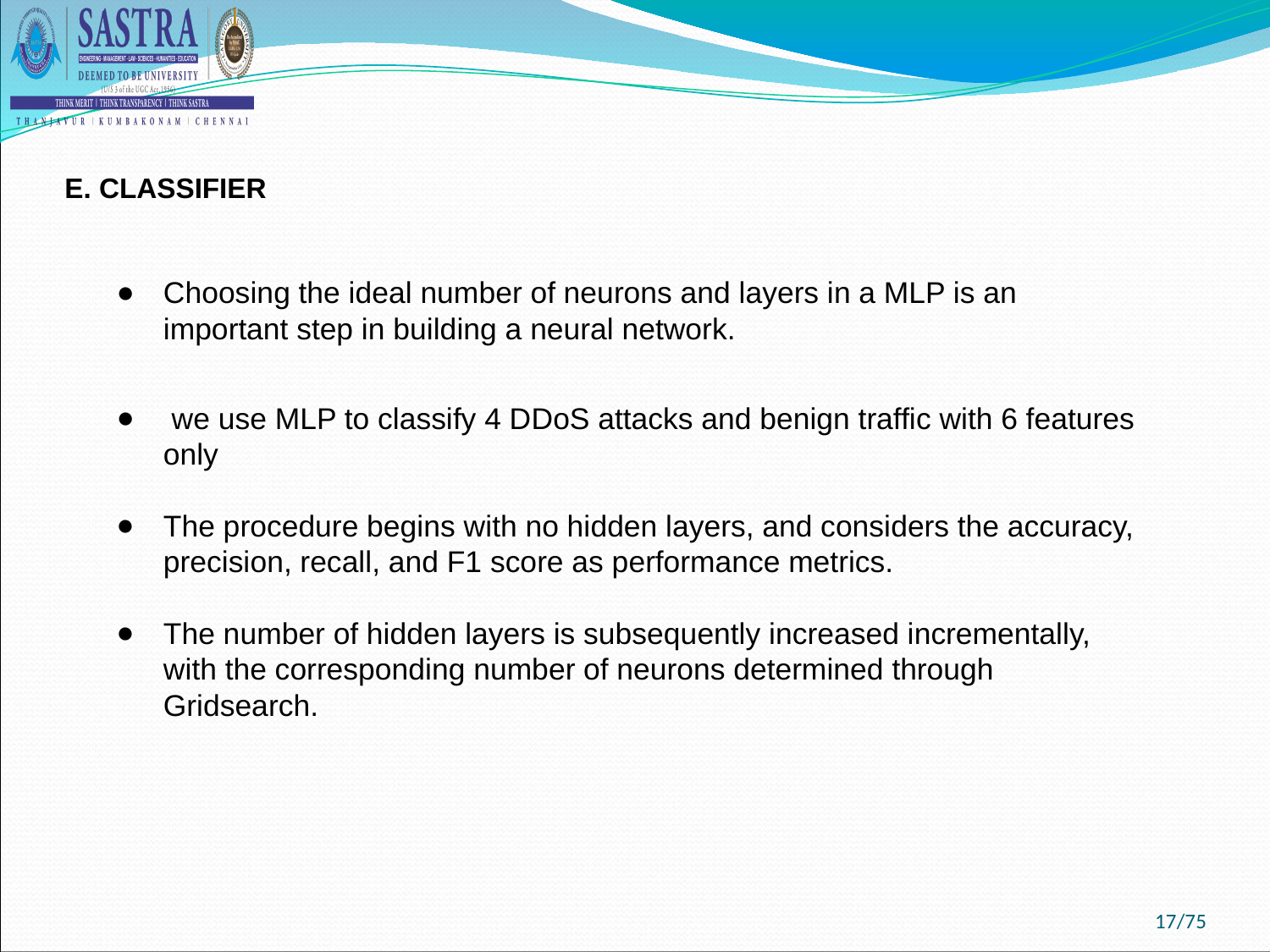

E. CLASSIFIER
Choosing the ideal number of neurons and layers in a MLP is an important step in building a neural network.
 we use MLP to classify 4 DDoS attacks and benign traffic with 6 features only
The procedure begins with no hidden layers, and considers the accuracy, precision, recall, and F1 score as performance metrics.
The number of hidden layers is subsequently increased incrementally, with the corresponding number of neurons determined through Gridsearch.
17/75